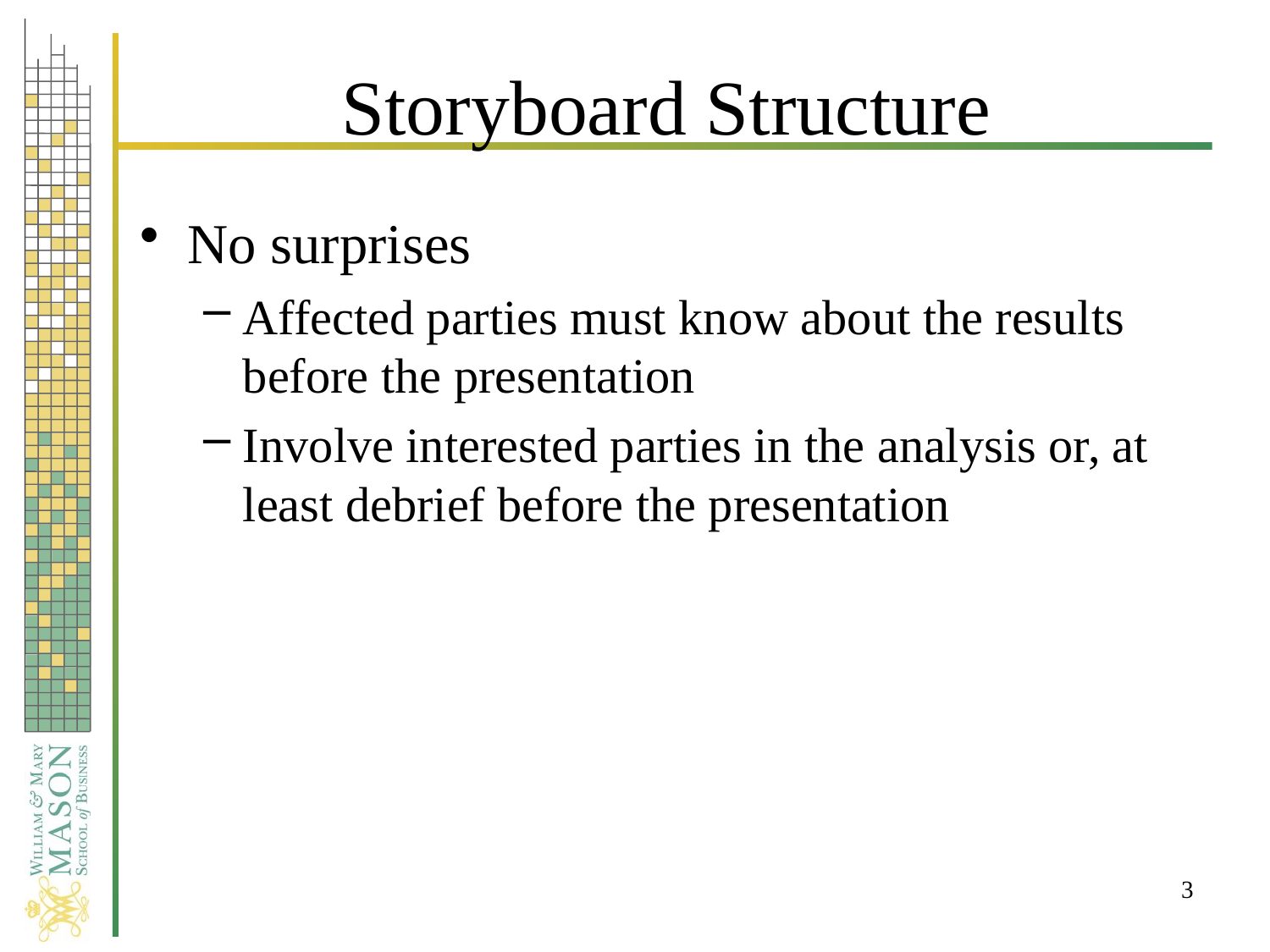

# Storyboard Structure
No surprises
Affected parties must know about the results before the presentation
Involve interested parties in the analysis or, at least debrief before the presentation
3